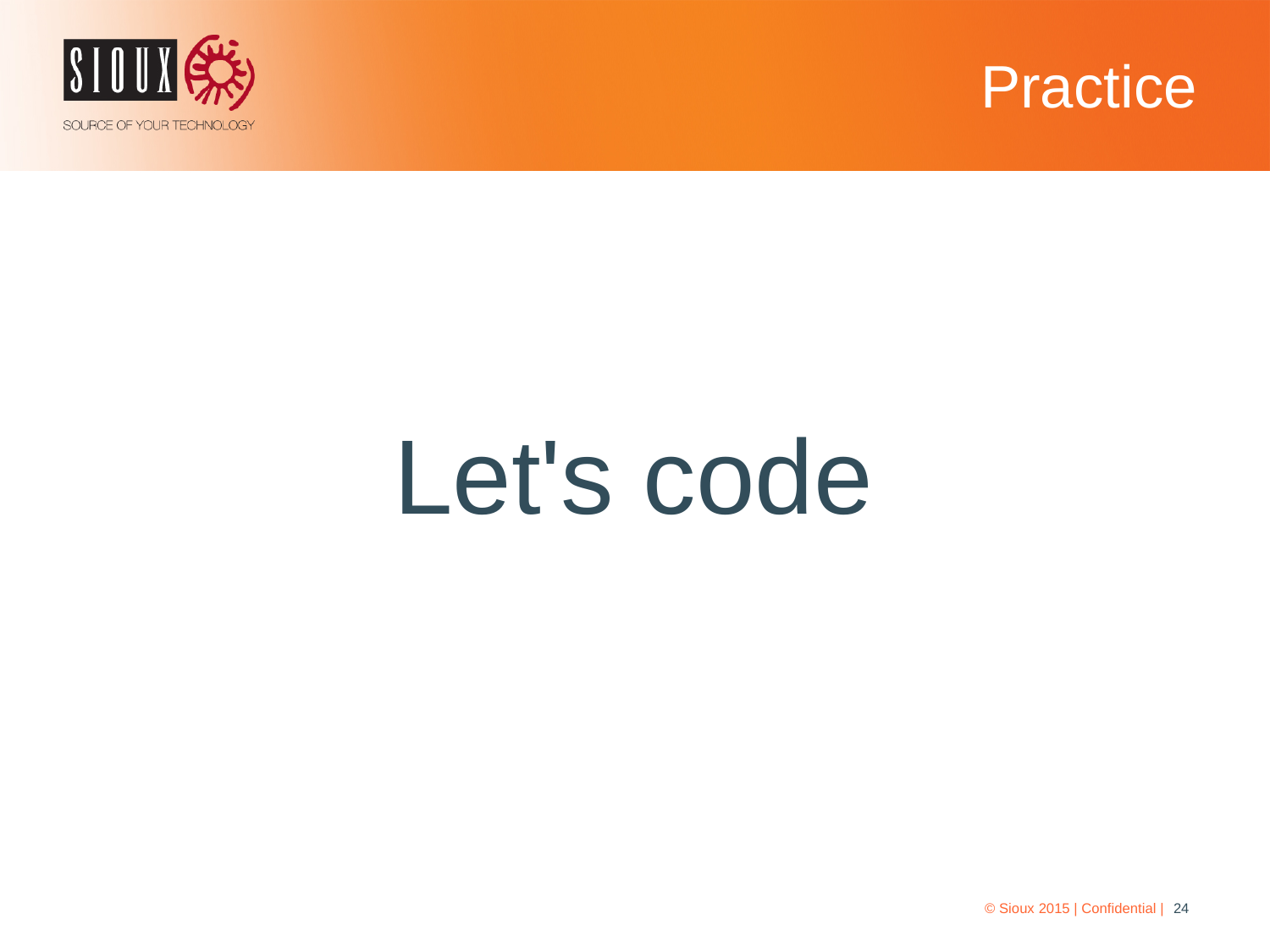

# Practice
Let's code
© Sioux 2015 | Confidential |
24